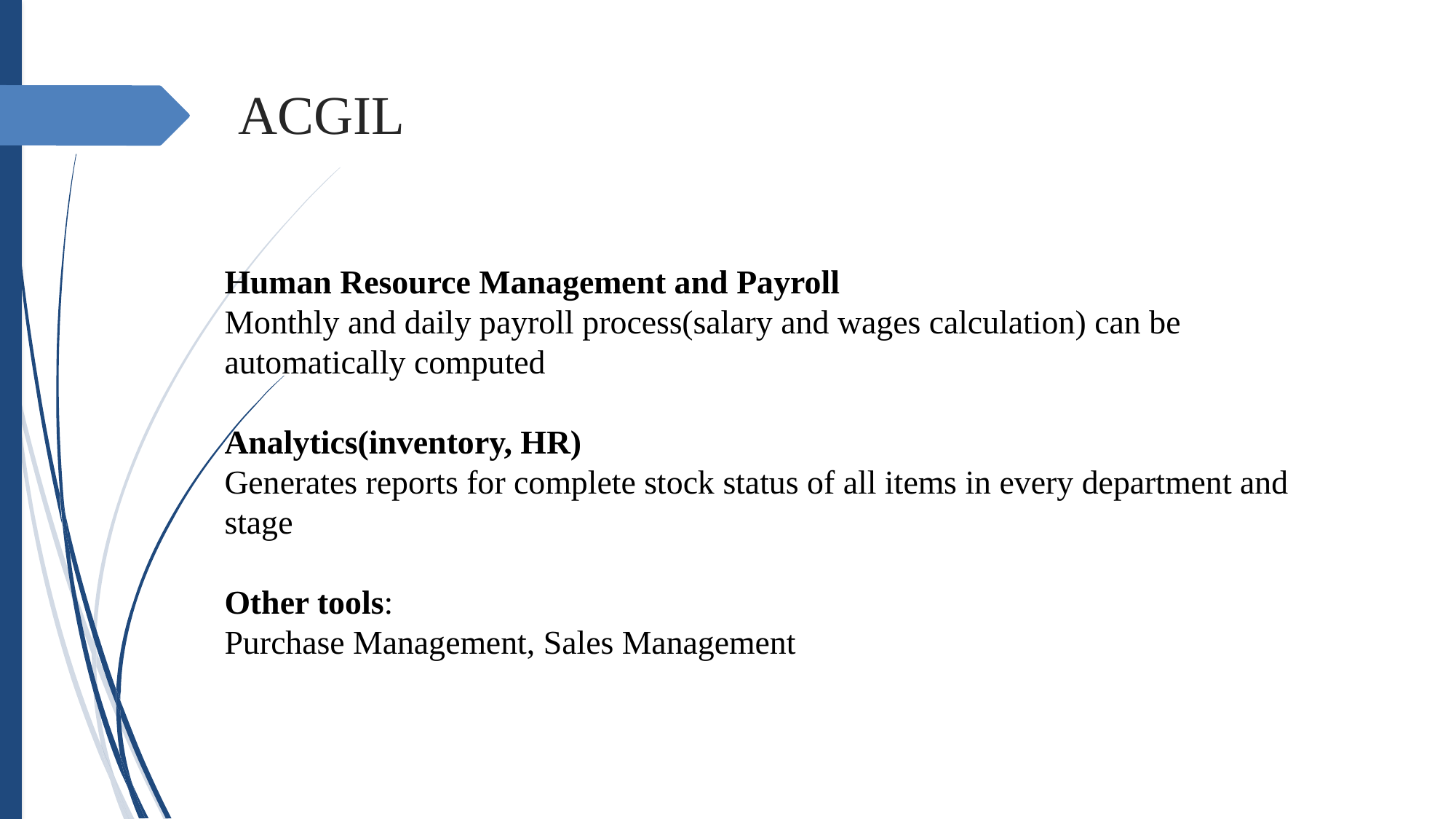

ACGIL
Human Resource Management and Payroll
Monthly and daily payroll process(salary and wages calculation) can be automatically computed

Analytics(inventory, HR)
Generates reports for complete stock status of all items in every department and stage

Other tools:
Purchase Management, Sales Management